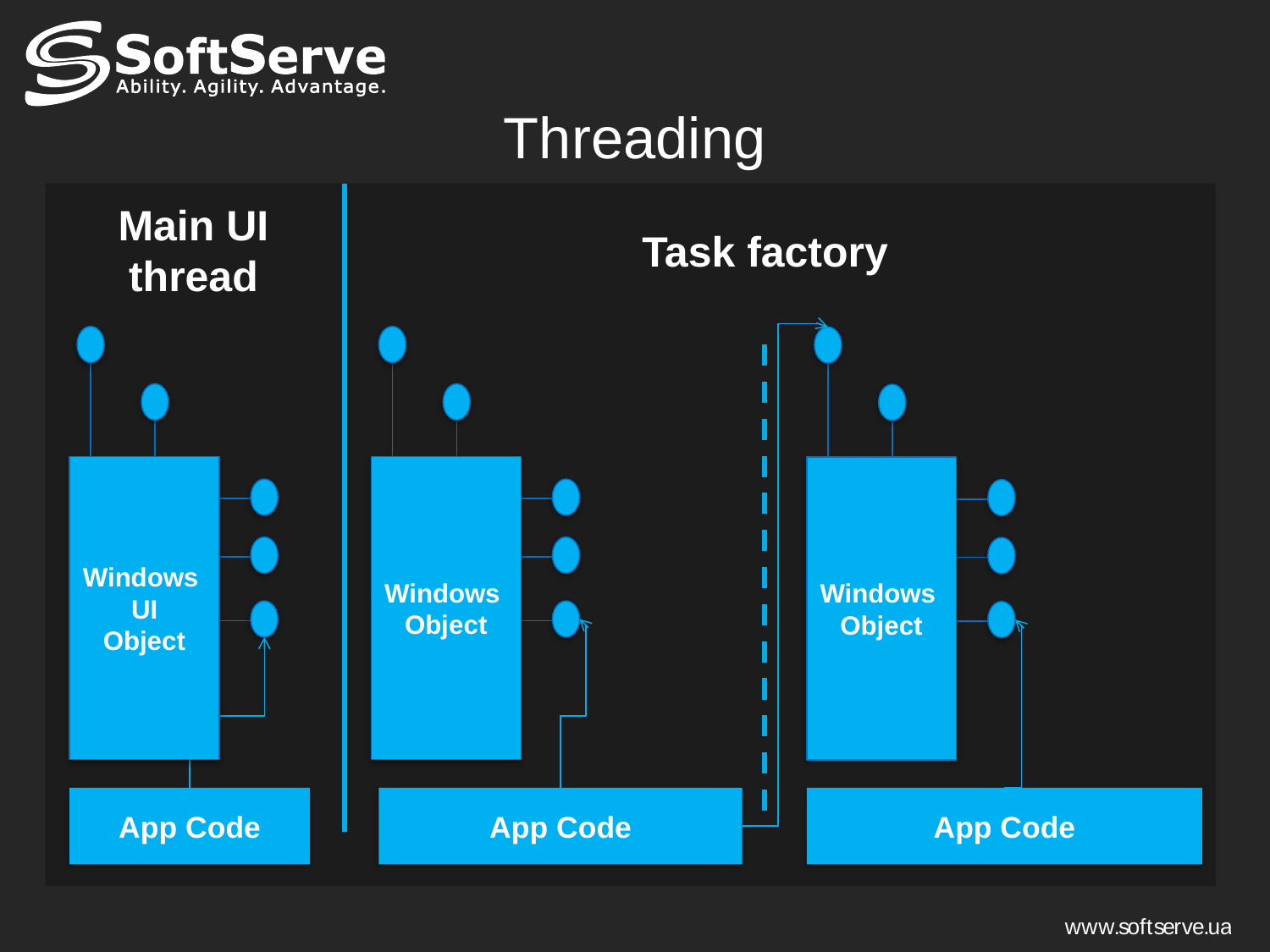

# Threading

Main UI thread
Task factory

Windows
UI
Object
Windows
Object
Windows
Object

App Code
App Code
App Code